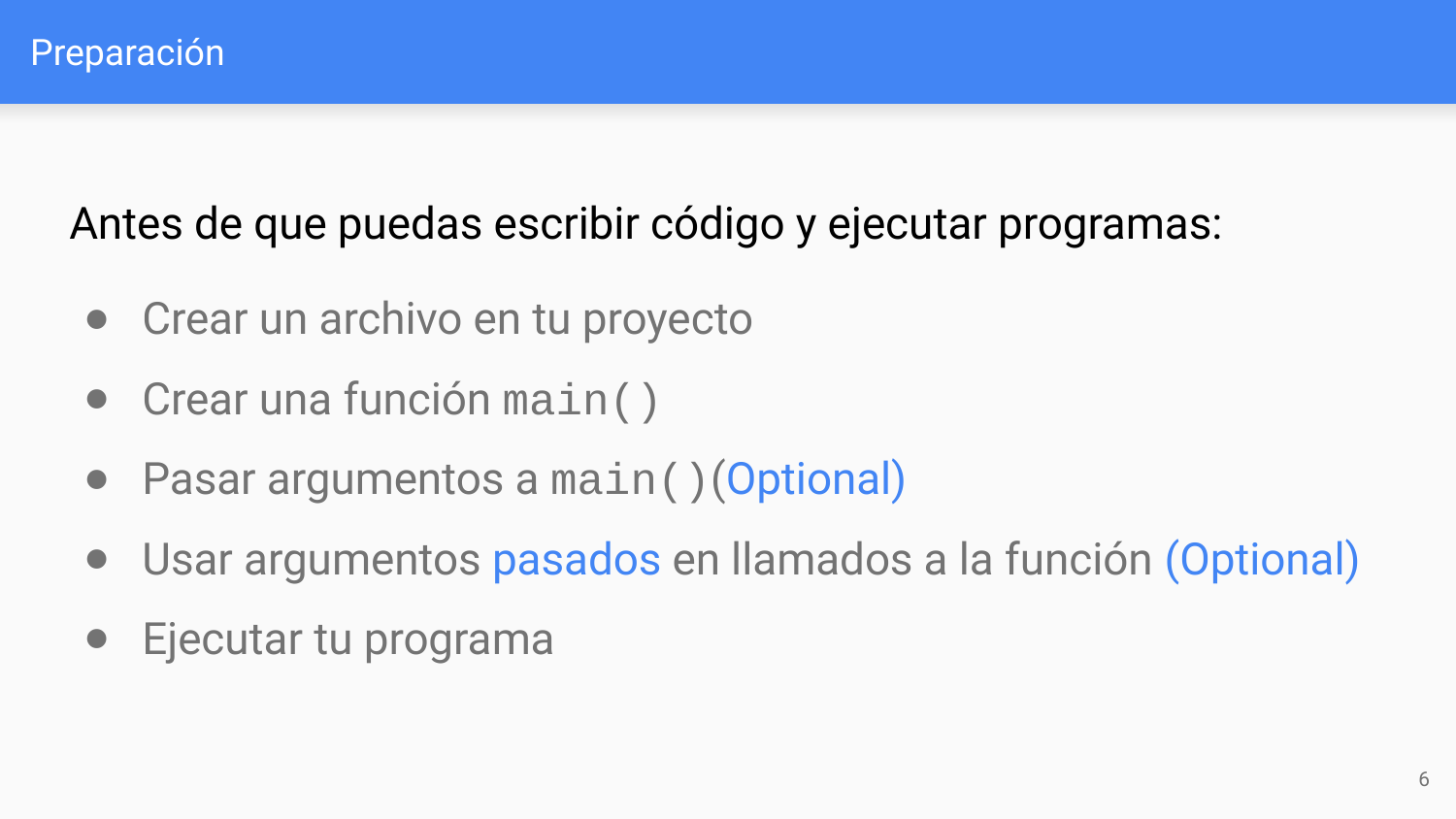

# Preparación
Antes de que puedas escribir código y ejecutar programas:
Crear un archivo en tu proyecto
Crear una función main()
Pasar argumentos a main()(Optional)
Usar argumentos pasados en llamados a la función (Optional)
Ejecutar tu programa
6